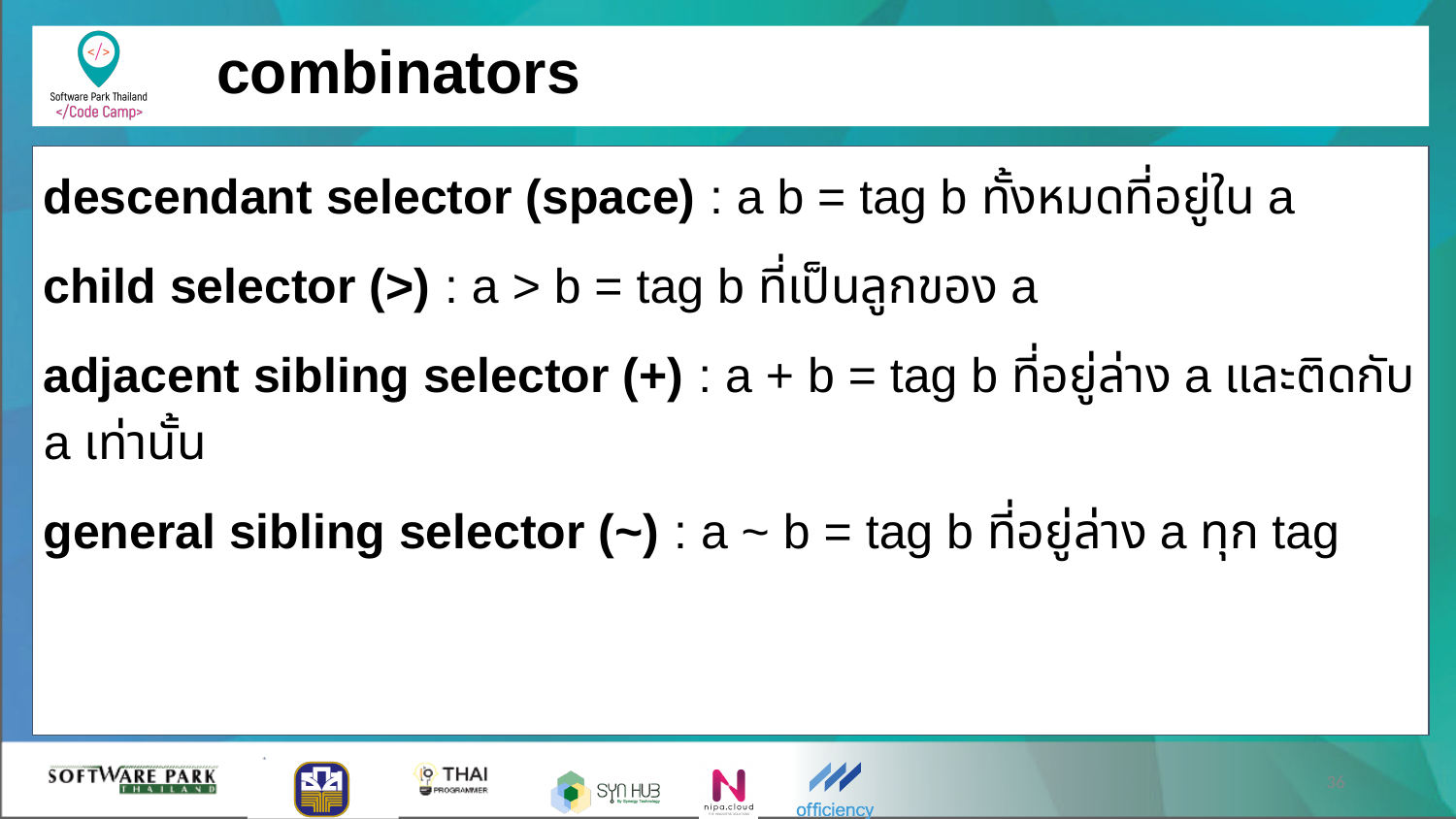

# combinators
descendant selector (space) : a b = tag b ทั้งหมดที่อยู่ใน a
child selector (>) : a > b = tag b ที่เป็นลูกของ a
adjacent sibling selector (+) : a + b = tag b ที่อยู่ล่าง a และติดกับ a เท่านั้น
general sibling selector (~) : a ~ b = tag b ที่อยู่ล่าง a ทุก tag

36